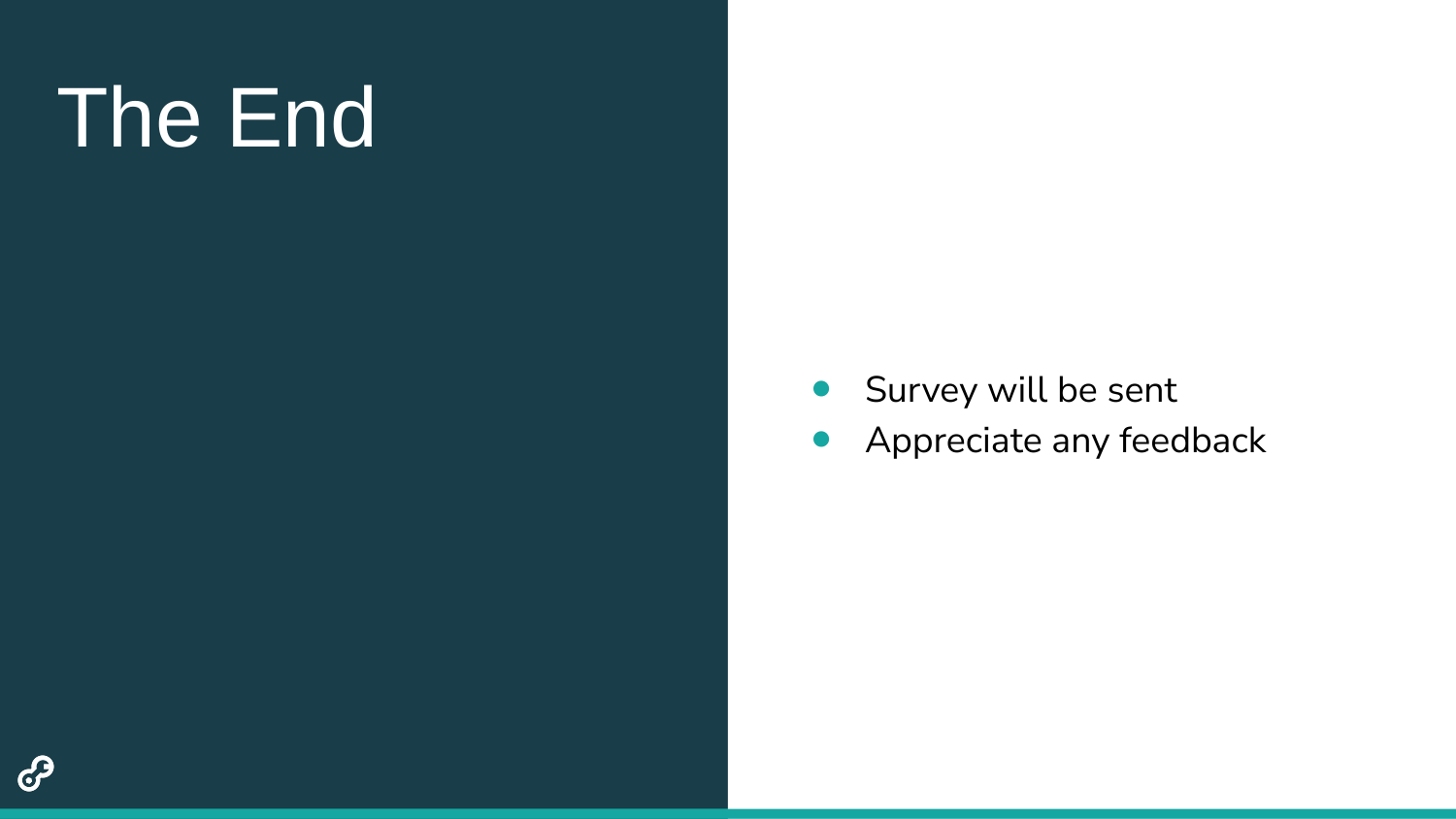

# The End
Survey will be sent
Appreciate any feedback